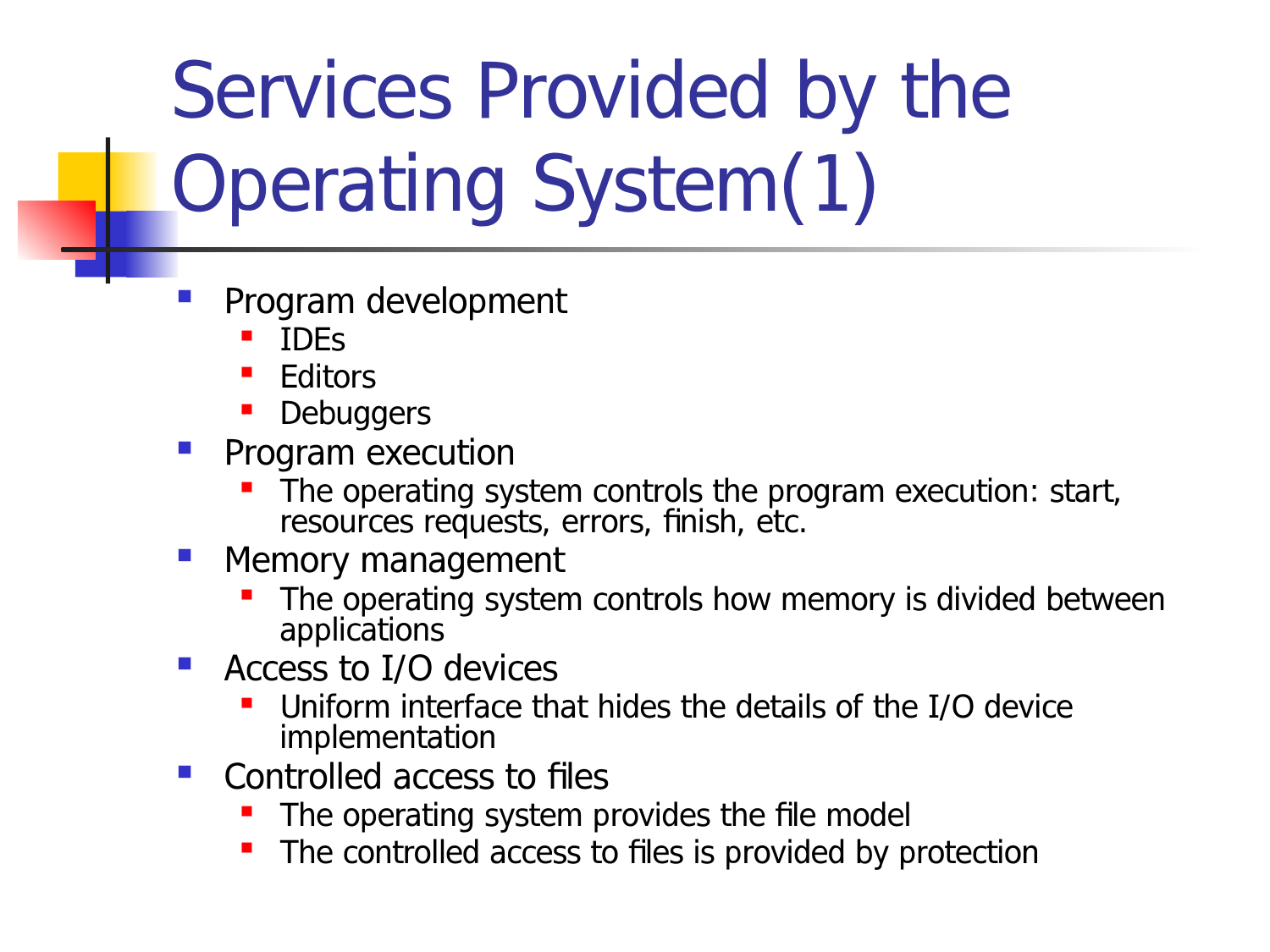

# Services Provided by the Operating System(1)
Program development
IDEs
Editors
Debuggers
Program execution
The operating system controls the program execution: start, resources requests, errors, finish, etc.
Memory management
The operating system controls how memory is divided between applications
Access to I/O devices
Uniform interface that hides the details of the I/O device implementation
Controlled access to files
The operating system provides the file model
The controlled access to files is provided by protection